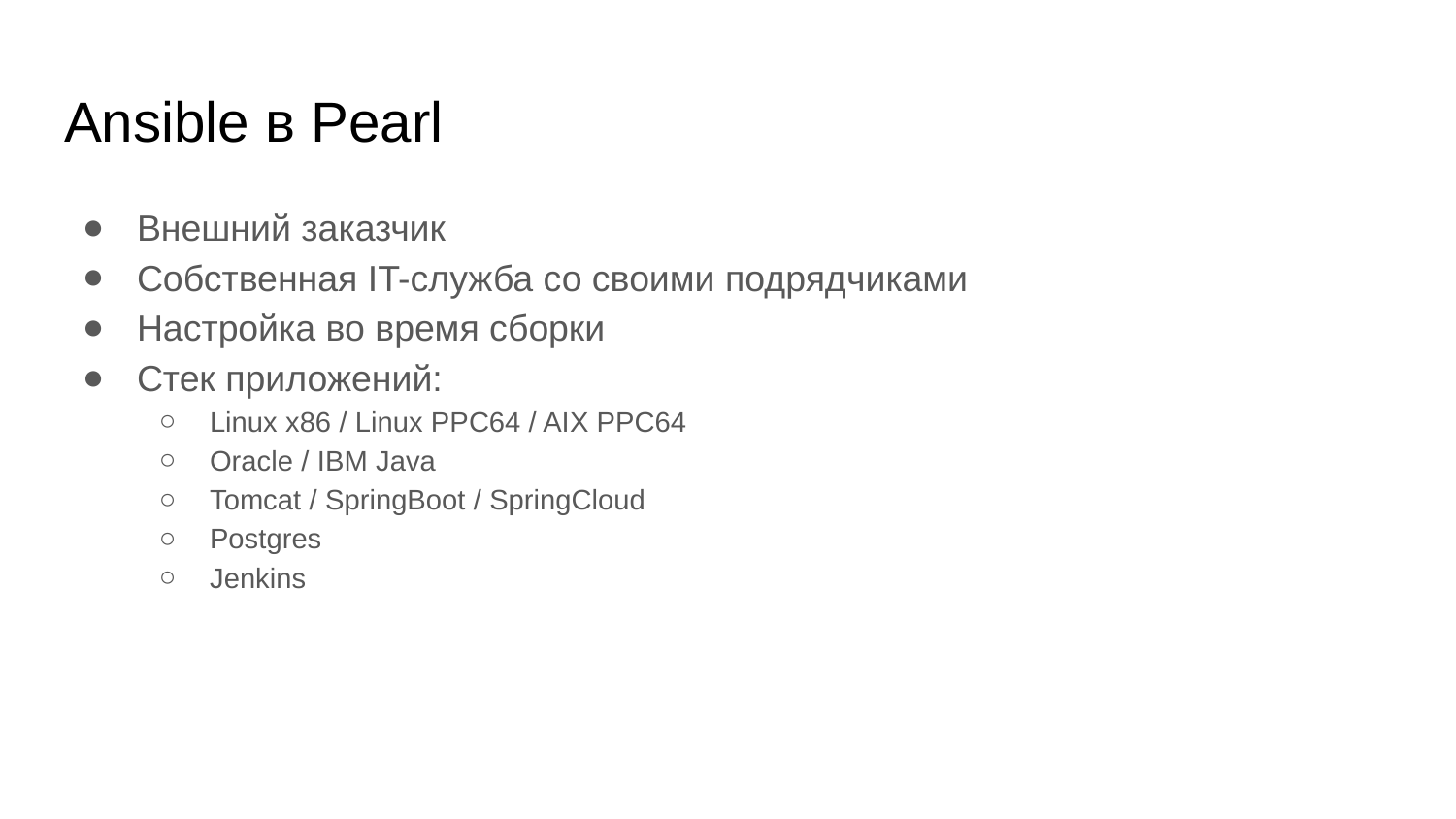

# Ansible в Pearl
Внешний заказчик
Собственная IT-служба со своими подрядчиками
Настройка во время сборки
Стек приложений:
Linux x86 / Linux PPC64 / AIX PPC64
Oracle / IBM Java
Tomcat / SpringBoot / SpringCloud
Postgres
Jenkins